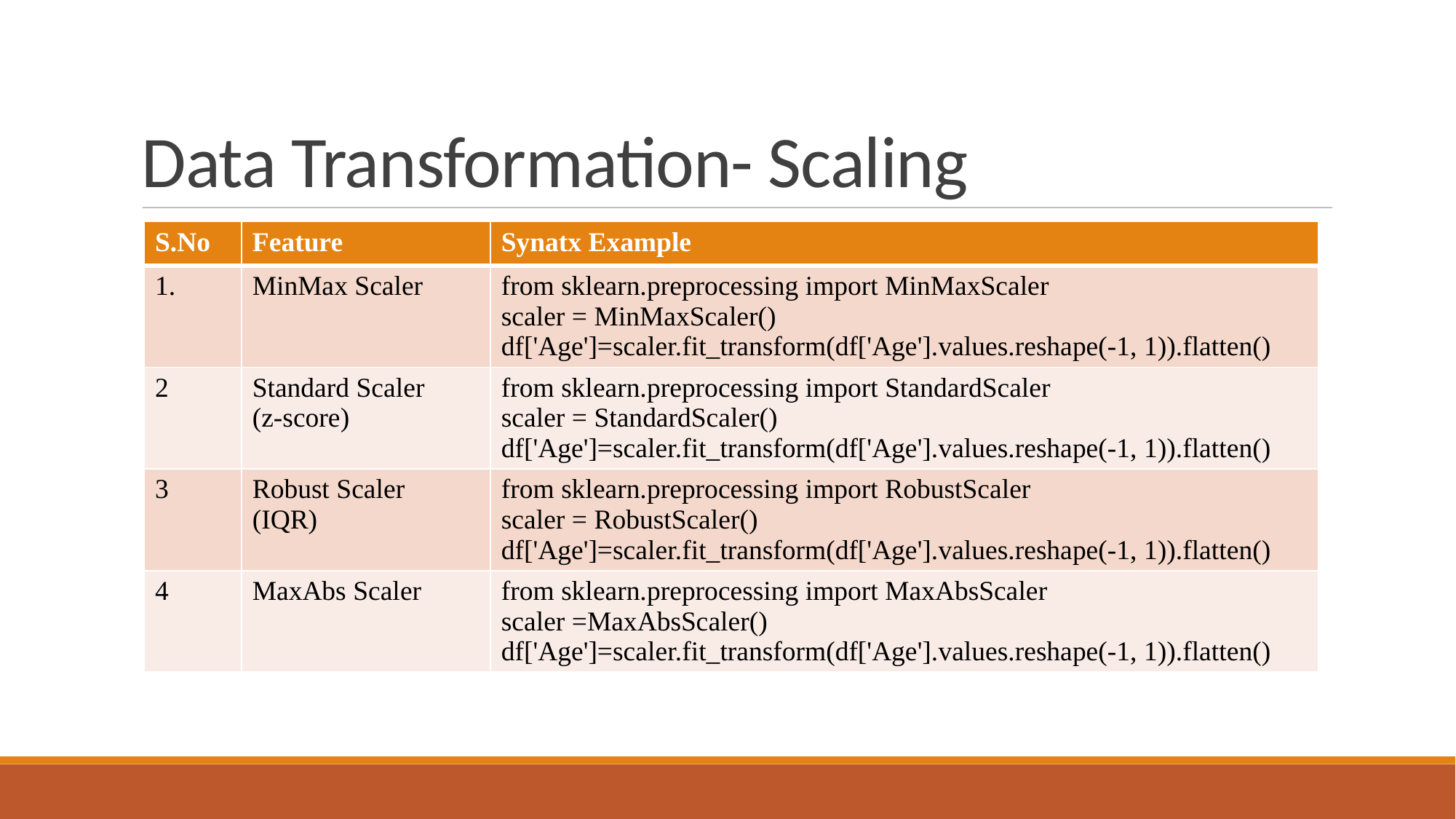

# Data Transformation- Scaling
| S.No | Feature | Synatx Example |
| --- | --- | --- |
| 1. | MinMax Scaler | from sklearn.preprocessing import MinMaxScaler scaler = MinMaxScaler() df['Age']=scaler.fit\_transform(df['Age'].values.reshape(-1, 1)).flatten() |
| 2 | Standard Scaler (z-score) | from sklearn.preprocessing import StandardScaler scaler = StandardScaler() df['Age']=scaler.fit\_transform(df['Age'].values.reshape(-1, 1)).flatten() |
| 3 | Robust Scaler (IQR) | from sklearn.preprocessing import RobustScaler scaler = RobustScaler() df['Age']=scaler.fit\_transform(df['Age'].values.reshape(-1, 1)).flatten() |
| 4 | MaxAbs Scaler | from sklearn.preprocessing import MaxAbsScaler scaler =MaxAbsScaler() df['Age']=scaler.fit\_transform(df['Age'].values.reshape(-1, 1)).flatten() |